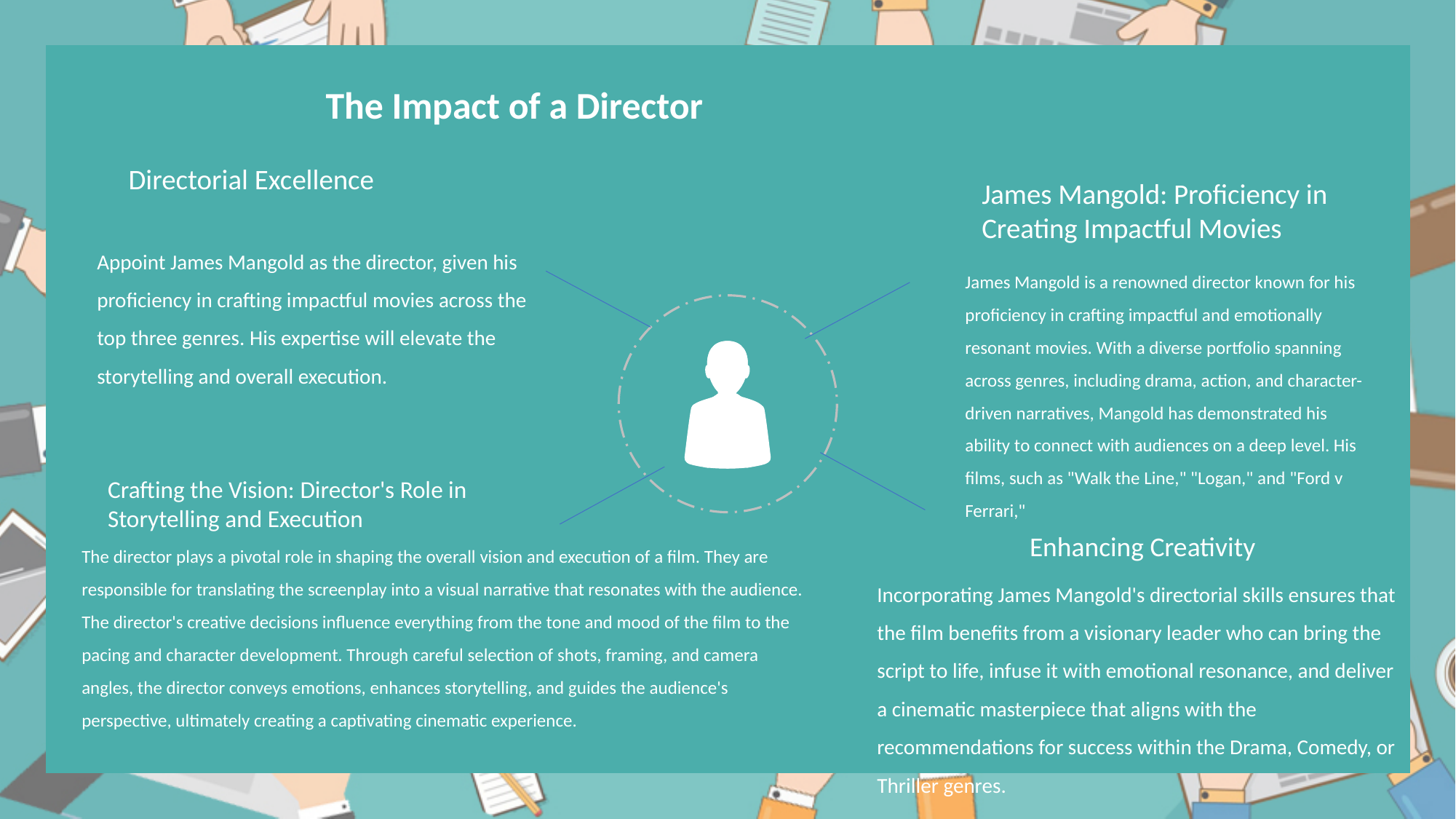

The Impact of a Director
Directorial Excellence
James Mangold: Proficiency in Creating Impactful Movies
Appoint James Mangold as the director, given his proficiency in crafting impactful movies across the top three genres. His expertise will elevate the storytelling and overall execution.
James Mangold is a renowned director known for his proficiency in crafting impactful and emotionally resonant movies. With a diverse portfolio spanning across genres, including drama, action, and character-driven narratives, Mangold has demonstrated his ability to connect with audiences on a deep level. His films, such as "Walk the Line," "Logan," and "Ford v Ferrari,"

Crafting the Vision: Director's Role in Storytelling and Execution
Enhancing Creativity
The director plays a pivotal role in shaping the overall vision and execution of a film. They are responsible for translating the screenplay into a visual narrative that resonates with the audience. The director's creative decisions influence everything from the tone and mood of the film to the pacing and character development. Through careful selection of shots, framing, and camera angles, the director conveys emotions, enhances storytelling, and guides the audience's perspective, ultimately creating a captivating cinematic experience.
Incorporating James Mangold's directorial skills ensures that the film benefits from a visionary leader who can bring the script to life, infuse it with emotional resonance, and deliver a cinematic masterpiece that aligns with the recommendations for success within the Drama, Comedy, or Thriller genres.